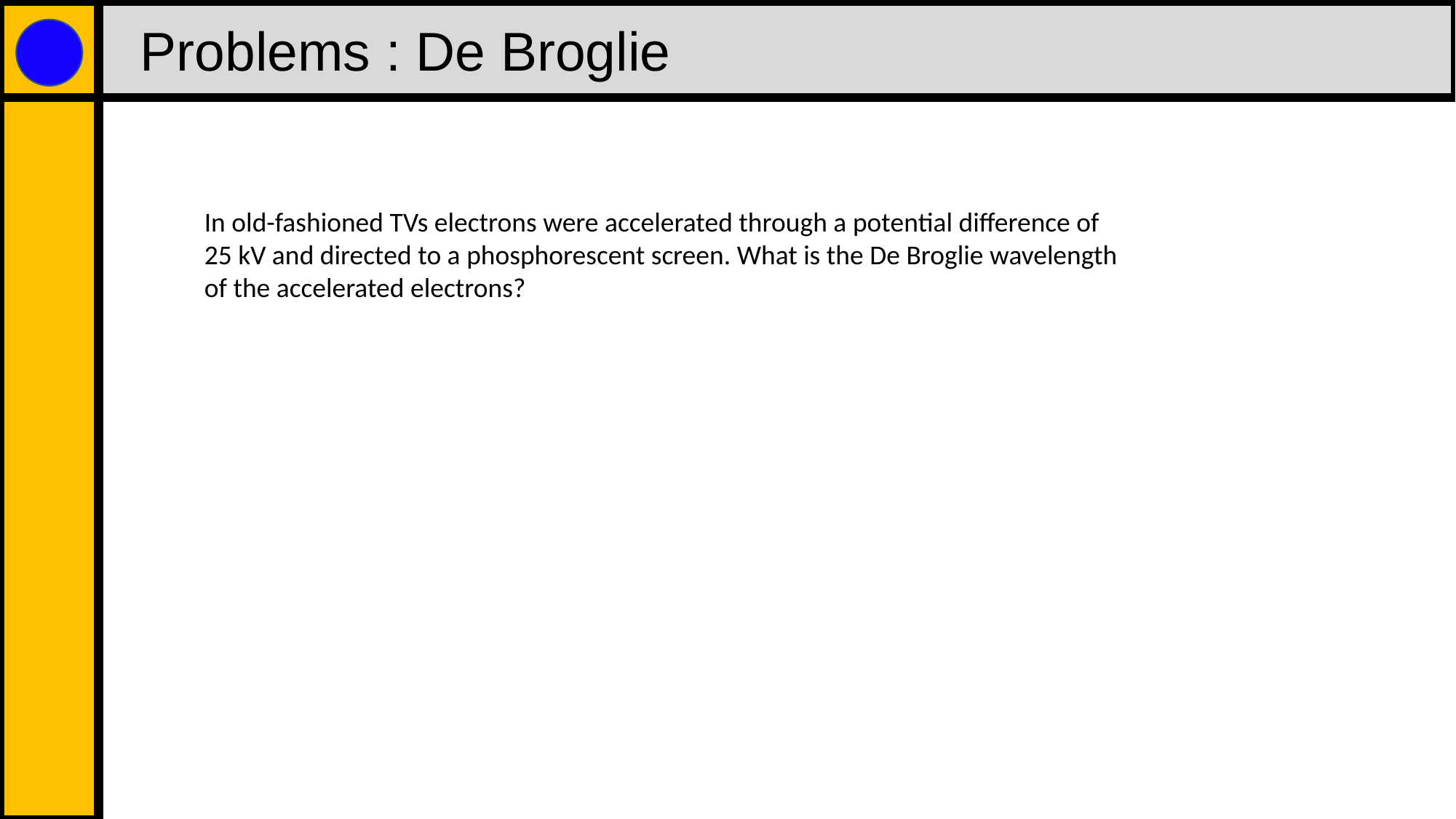

Problems : De Broglie

In old-fashioned TVs electrons were accelerated through a potential difference of 25 kV and directed to a phosphorescent screen. What is the De Broglie wavelength of the accelerated electrons?